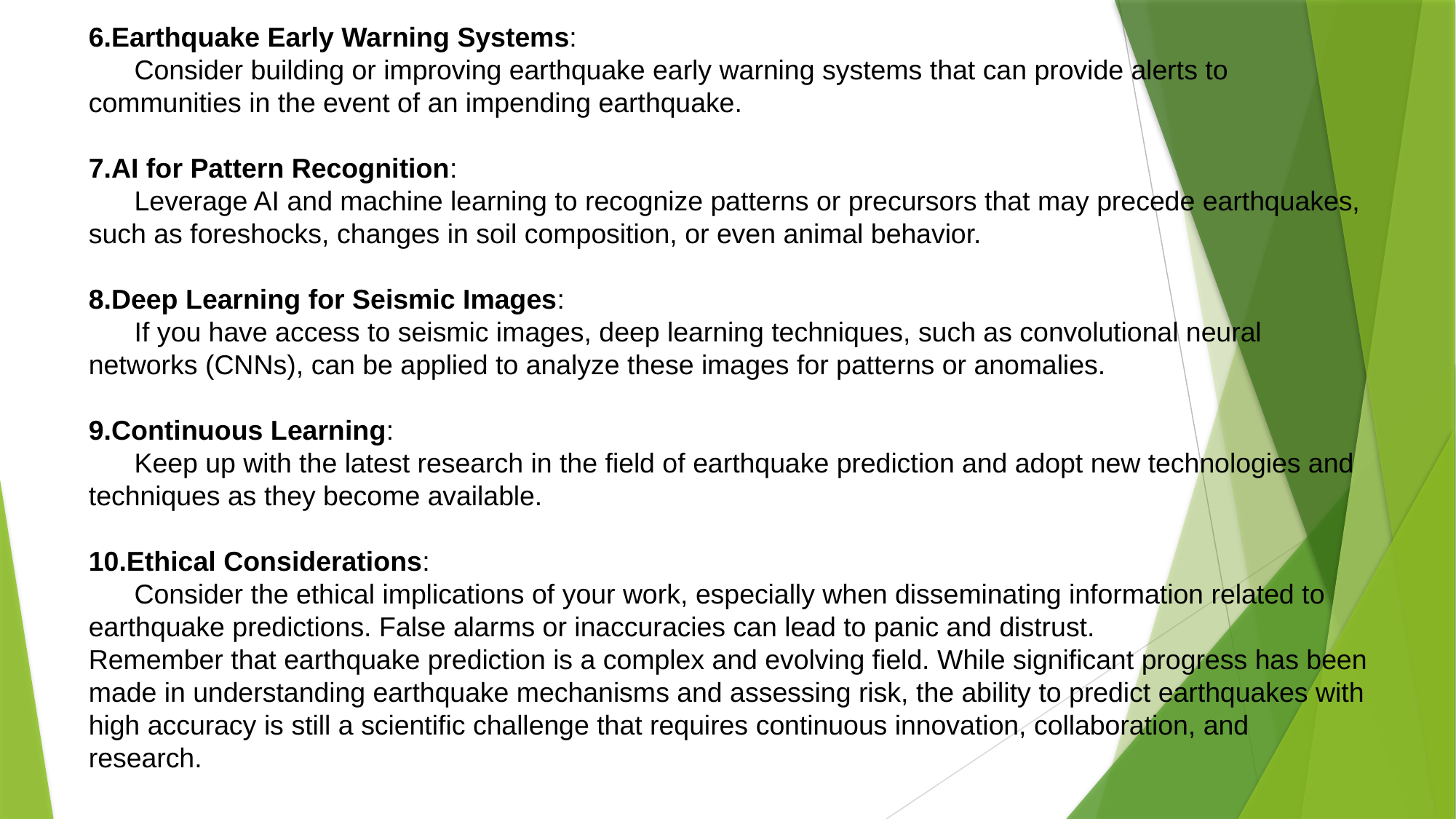

# Earthquake Early Warning Systems: Consider building or improving earthquake early warning systems that can provide alerts to communities in the event of an impending earthquake.
AI for Pattern Recognition:
      Leverage AI and machine learning to recognize patterns or precursors that may precede earthquakes, such as foreshocks, changes in soil composition, or even animal behavior.
Deep Learning for Seismic Images:
      If you have access to seismic images, deep learning techniques, such as convolutional neural networks (CNNs), can be applied to analyze these images for patterns or anomalies.
Continuous Learning:
      Keep up with the latest research in the field of earthquake prediction and adopt new technologies and techniques as they become available.
Ethical Considerations:
      Consider the ethical implications of your work, especially when disseminating information related to earthquake predictions. False alarms or inaccuracies can lead to panic and distrust.
Remember that earthquake prediction is a complex and evolving field. While significant progress has been made in understanding earthquake mechanisms and assessing risk, the ability to predict earthquakes with high accuracy is still a scientific challenge that requires continuous innovation, collaboration, and research.